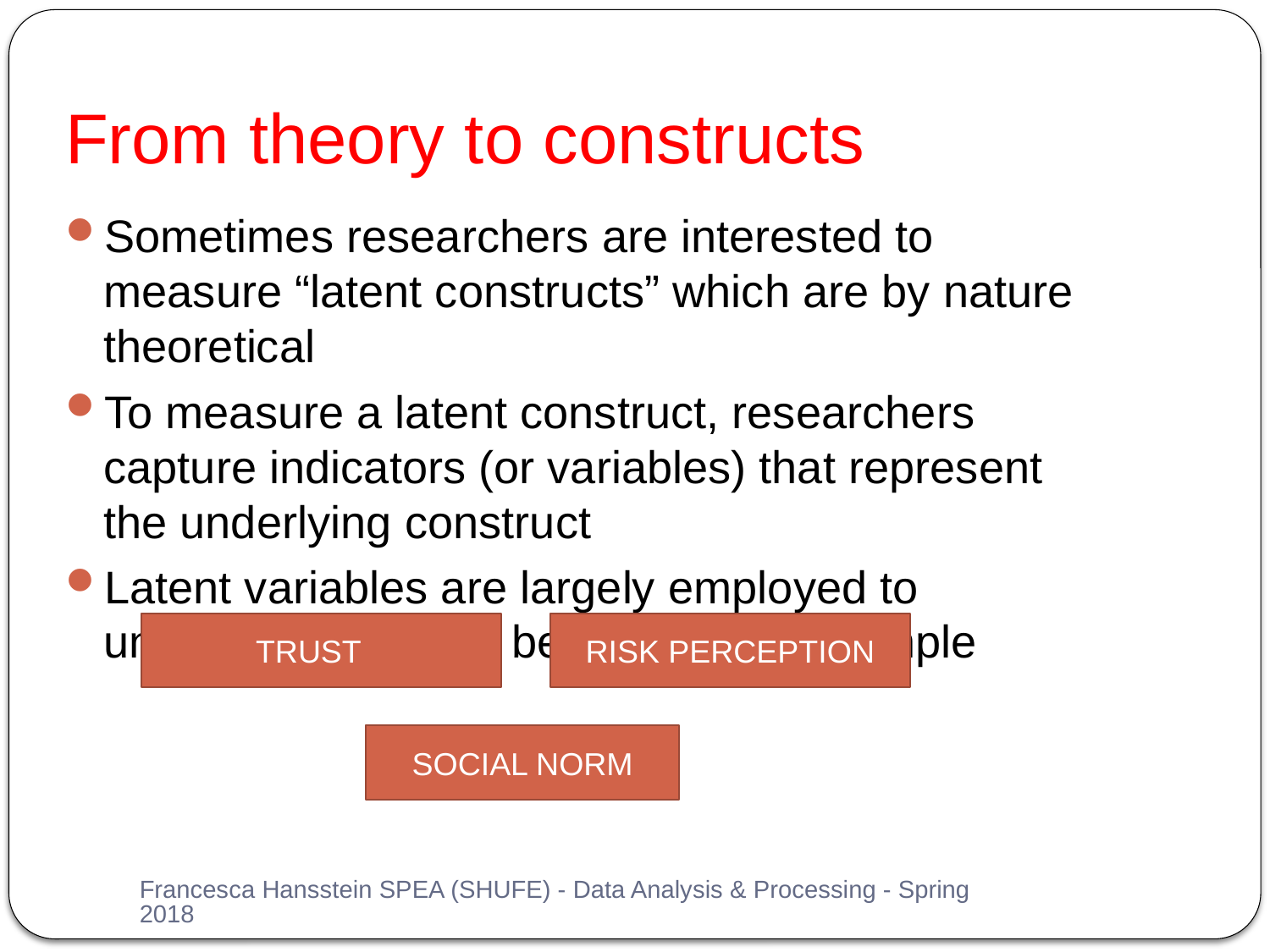

# From theory to constructs
Sometimes researchers are interested to measure “latent constructs” which are by nature theoretical
To measure a latent construct, researchers capture indicators (or variables) that represent the underlying construct
Latent variables are largely employed to understand specific behaviors, for example

TRUST
RISK PERCEPTION
SOCIAL NORM
Francesca Hansstein SPEA (SHUFE) - Data Analysis & Processing - Spring 2018